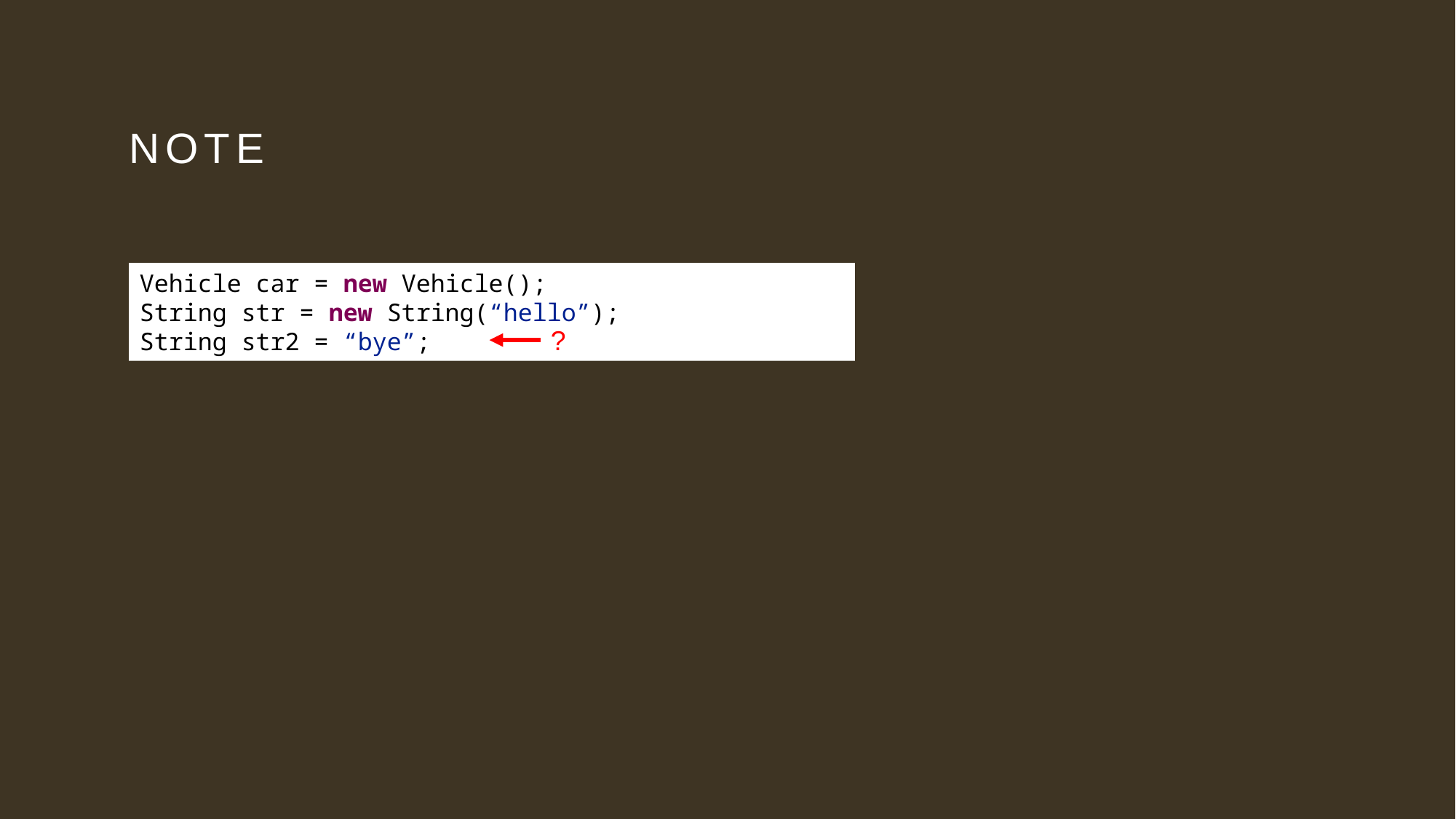

# NOte
Vehicle car = new Vehicle();
String str = new String(“hello”);
String str2 = “bye”;
?